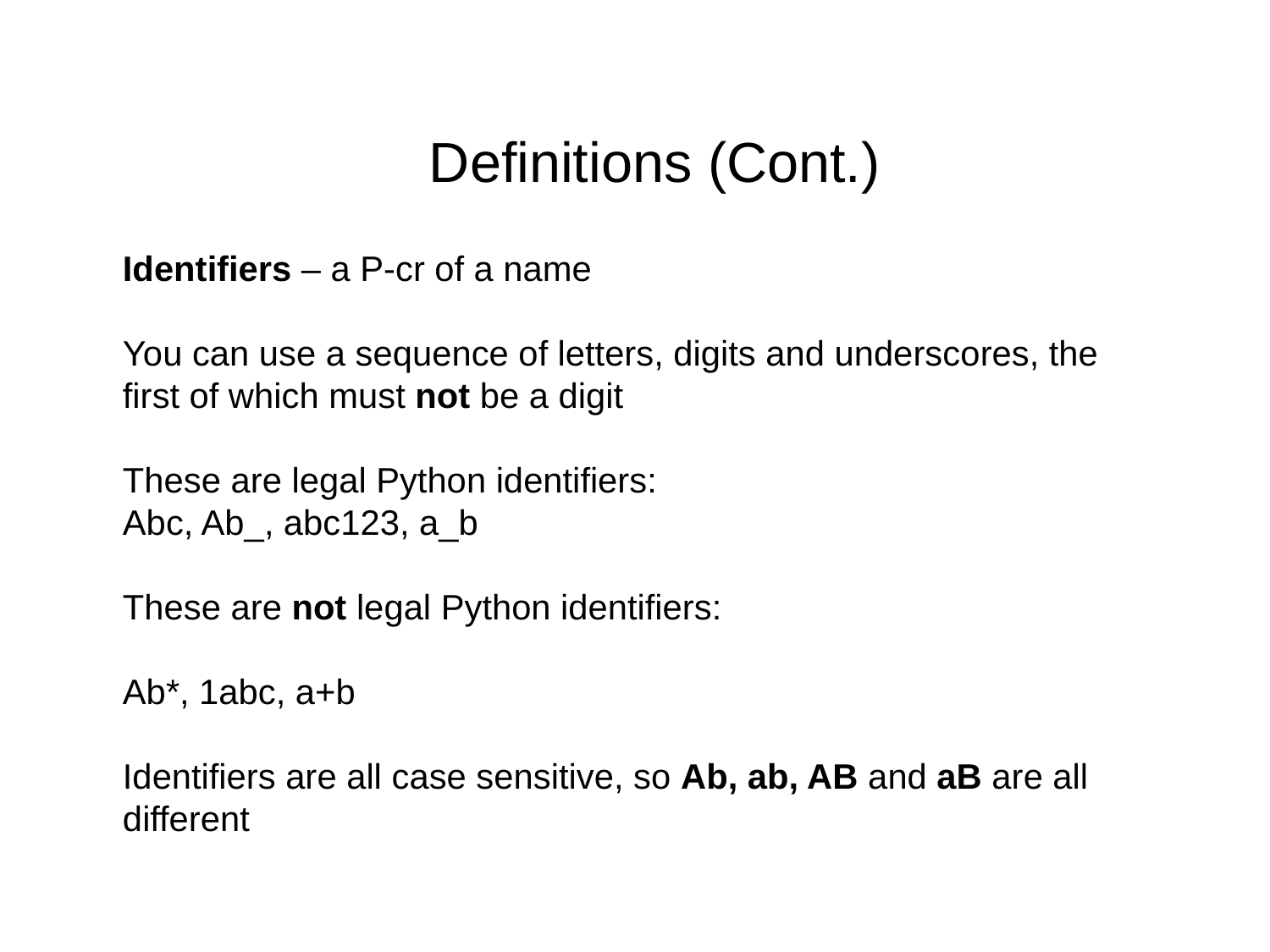

Definitions (Cont.)
Identifiers – a P-cr of a name

You can use a sequence of letters, digits and underscores, the first of which must not be a digit

These are legal Python identifiers:
Abc, Ab_, abc123, a_b

These are not legal Python identifiers:

Ab*, 1abc, a+b

Identifiers are all case sensitive, so Ab, ab, AB and aB are all different